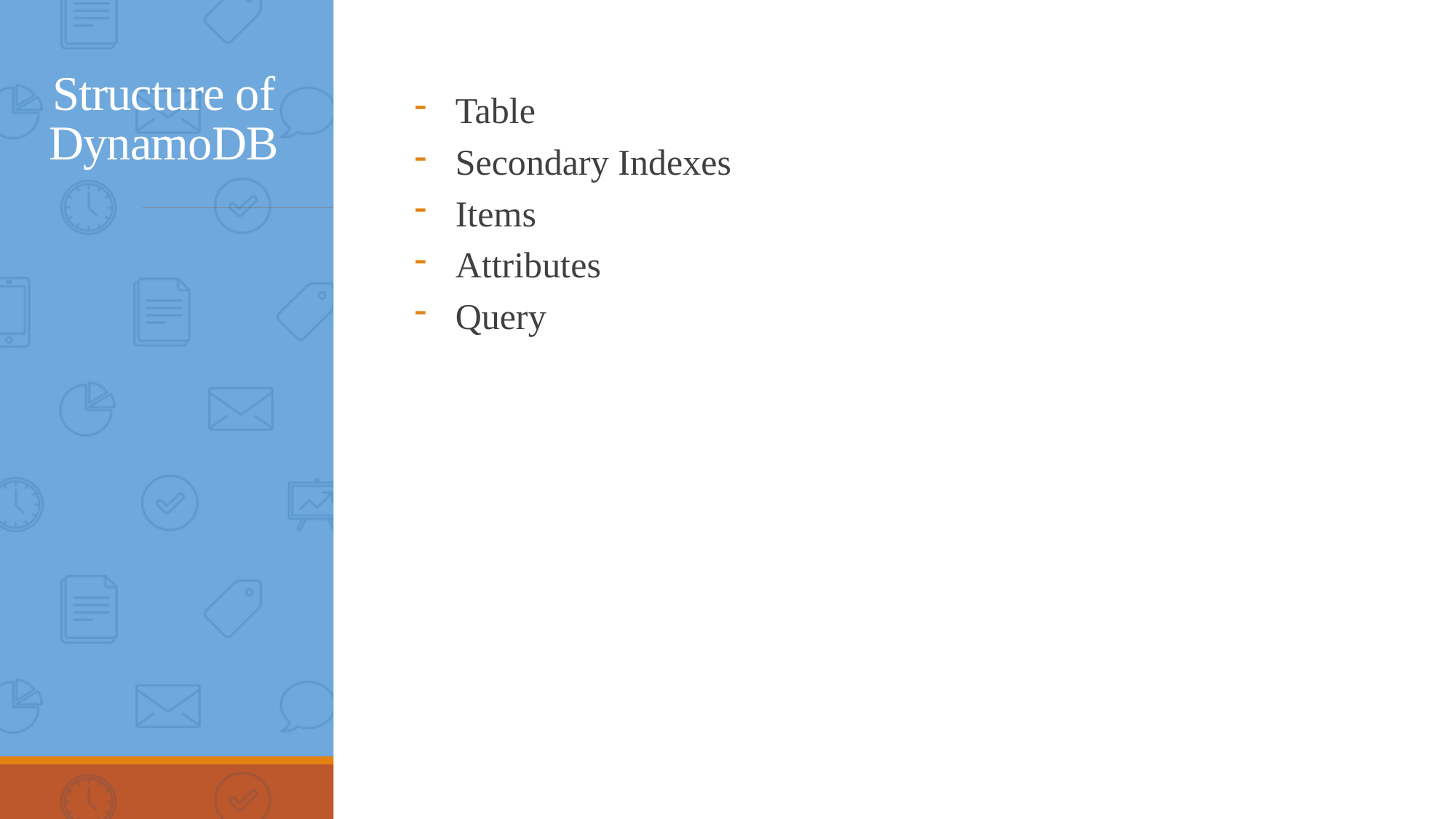

# Structure of DynamoDB
Table
Secondary Indexes
Items
Attributes
Query